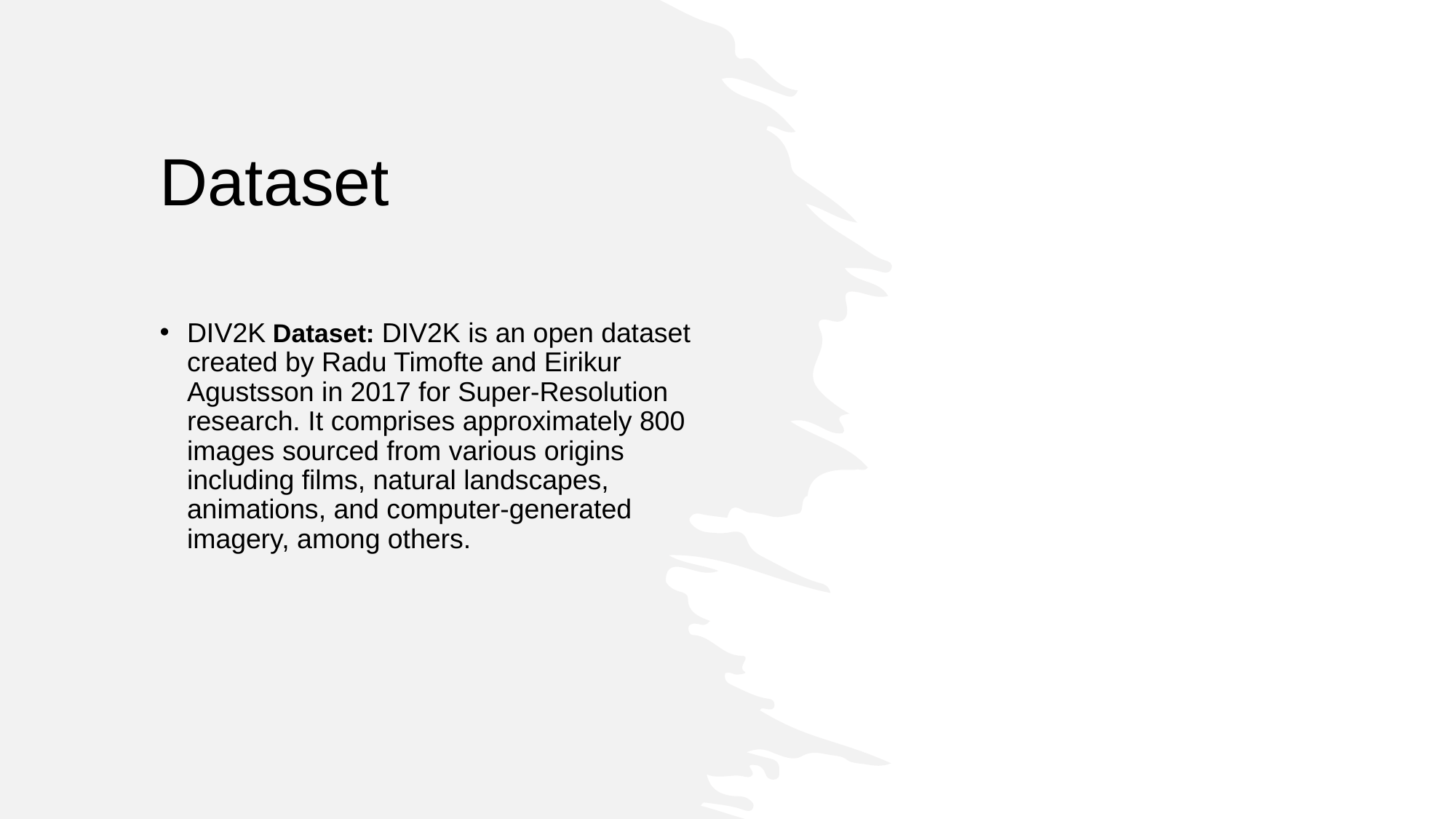

# Dataset
DIV2K Dataset: DIV2K is an open dataset created by Radu Timofte and Eirikur Agustsson in 2017 for Super-Resolution research. It comprises approximately 800 images sourced from various origins including films, natural landscapes, animations, and computer-generated imagery, among others.